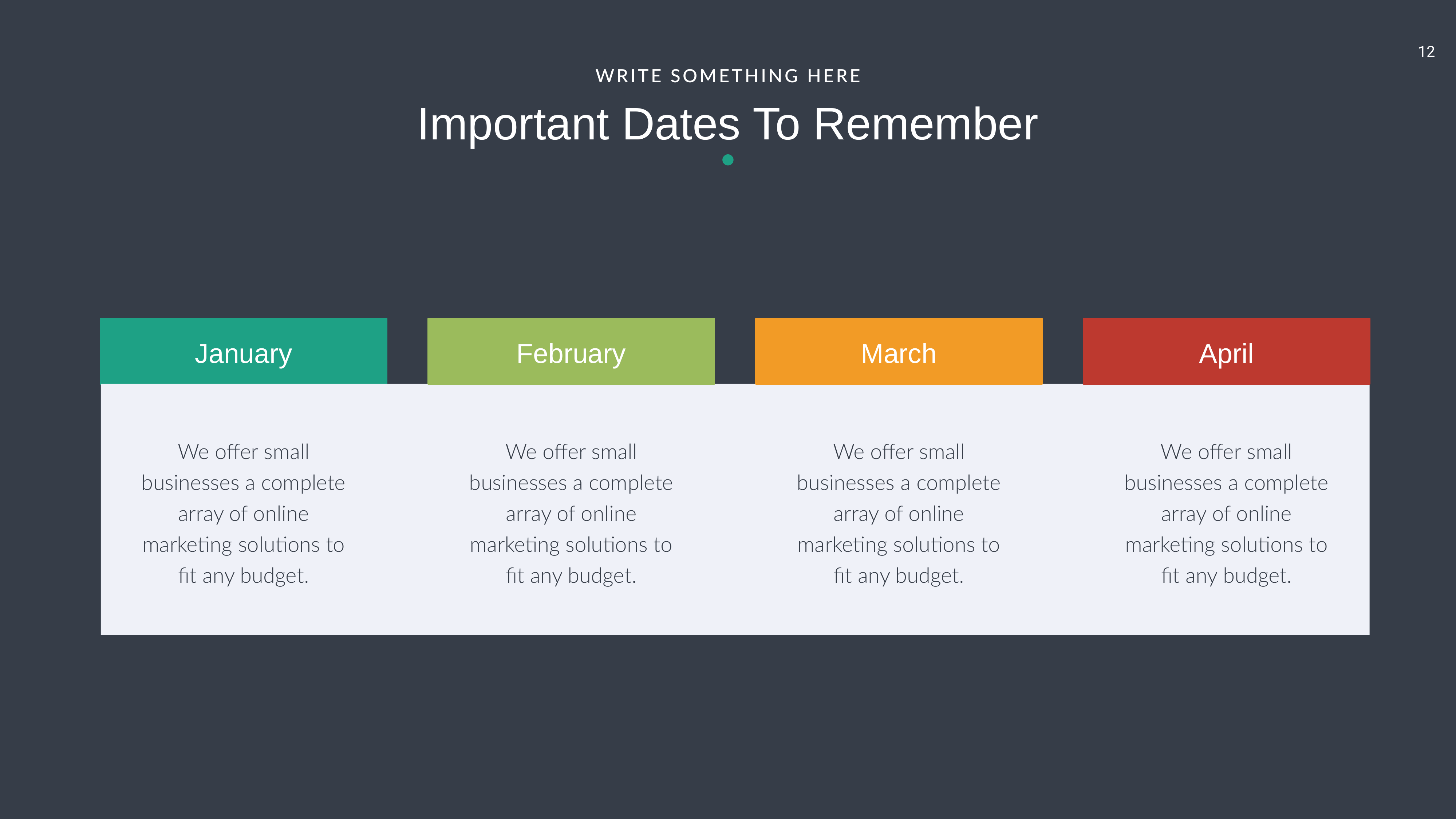

WRITE SOMETHING HERE
Important Dates To Remember

January
February
March
April

We offer small businesses a complete array of online marketing solutions to fit any budget.
We offer small businesses a complete array of online marketing solutions to fit any budget.
We offer small businesses a complete array of online marketing solutions to fit any budget.
We offer small businesses a complete array of online marketing solutions to fit any budget.